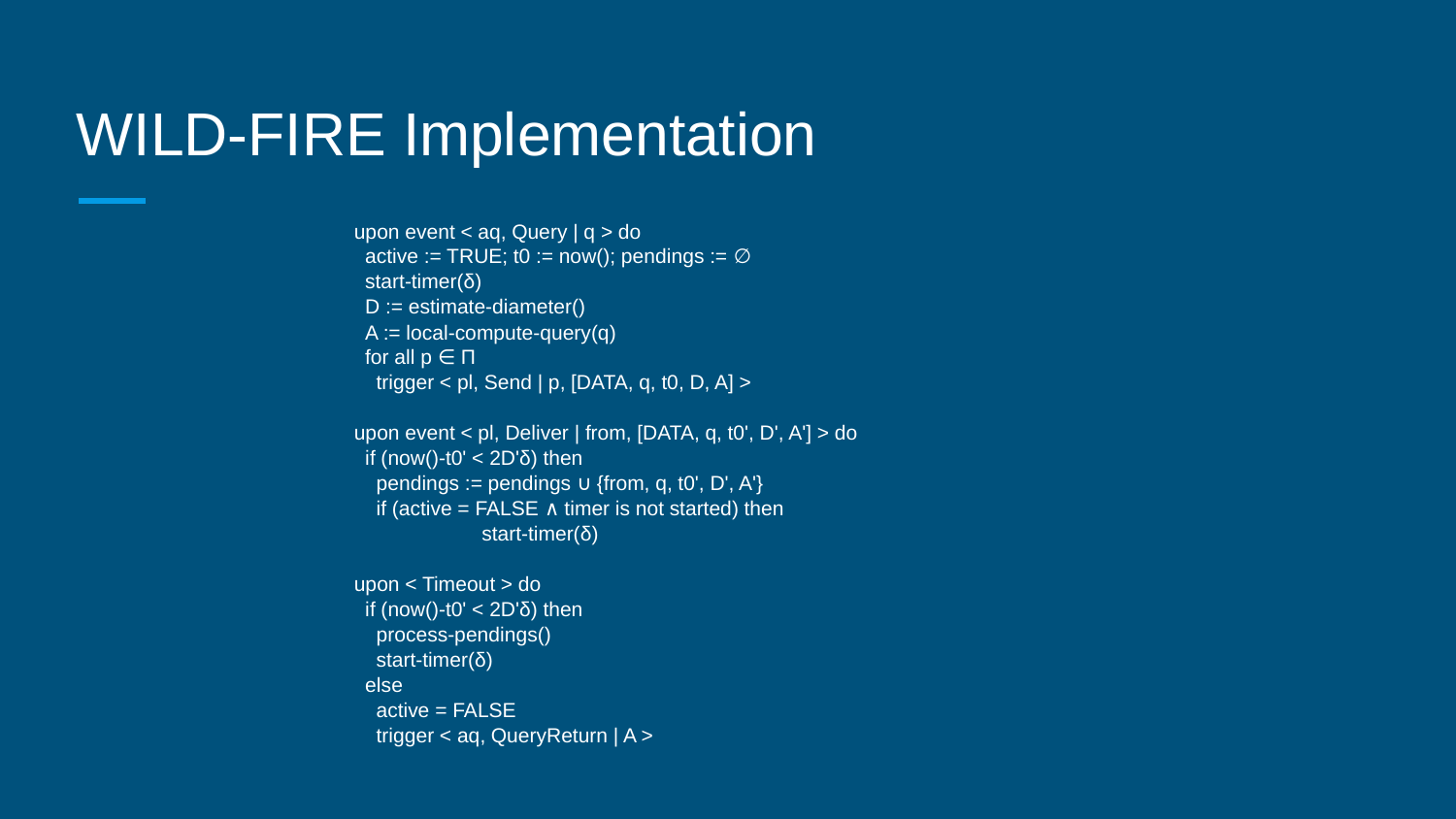

# WILD-FIRE Implementation
upon event < aq, Query | q > do
  active := TRUE; t0 := now(); pendings := ∅
  start-timer(δ)
  D := estimate-diameter()
  A := local-compute-query(q)
  for all p ∈ Π
    trigger < pl, Send | p, [DATA, q, t0, D, A] >

upon event < pl, Deliver | from, [DATA, q, t0', D', A'] > do
  if (now()-t0' < 2D'δ) then
    pendings := pendings ∪ {from, q, t0', D', A'}
    if (active = FALSE ∧ timer is not started) then
  	 start-timer(δ)

upon < Timeout > do
  if (now()-t0' < 2D'δ) then
    process-pendings()
    start-timer(δ)
  else
    active = FALSE
    trigger < aq, QueryReturn | A >